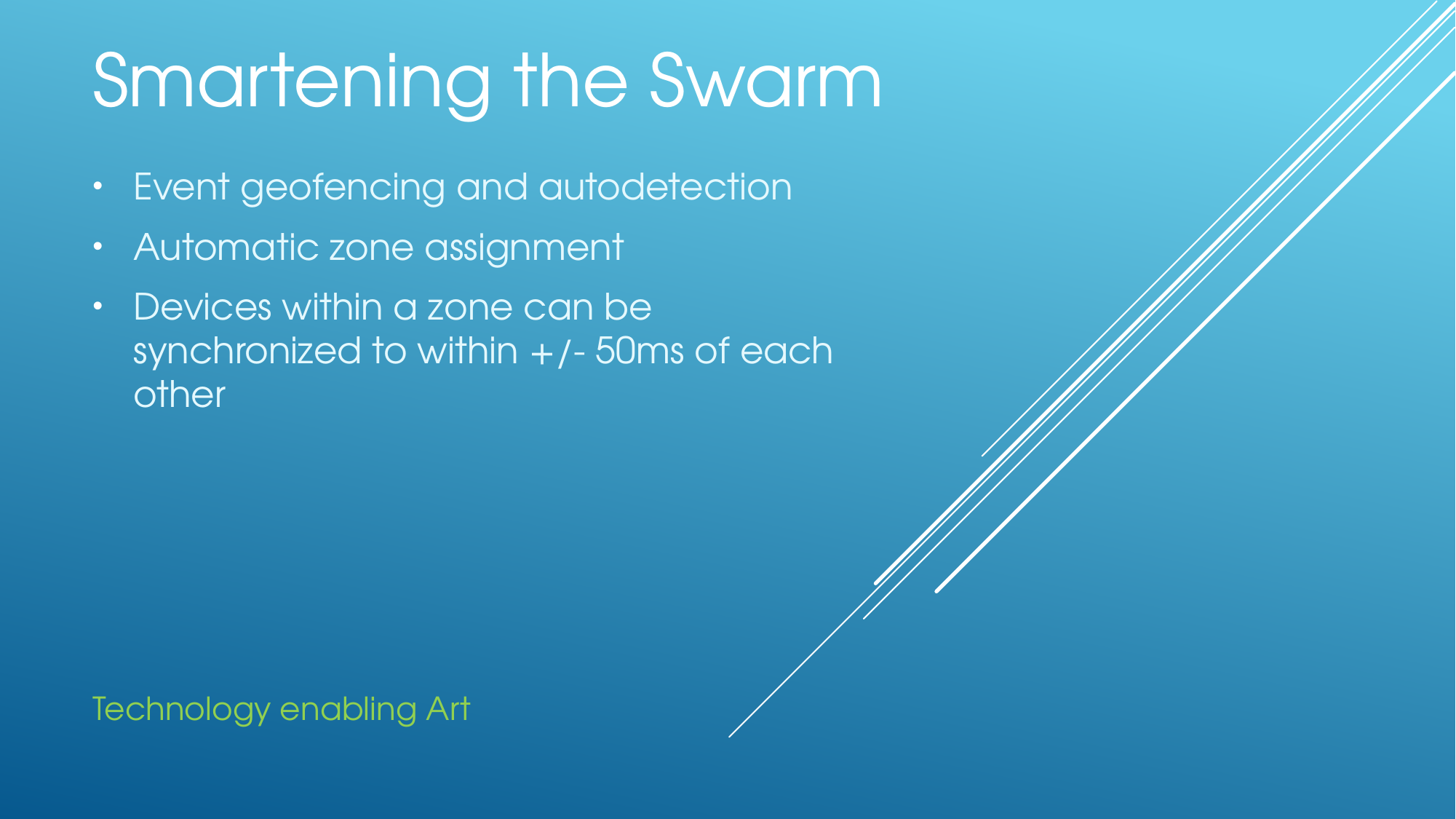

# Smartening the Swarm
Event geofencing and autodetection
Automatic zone assignment
Devices within a zone can be synchronized to within +/- 50ms of each other
Technology enabling Art